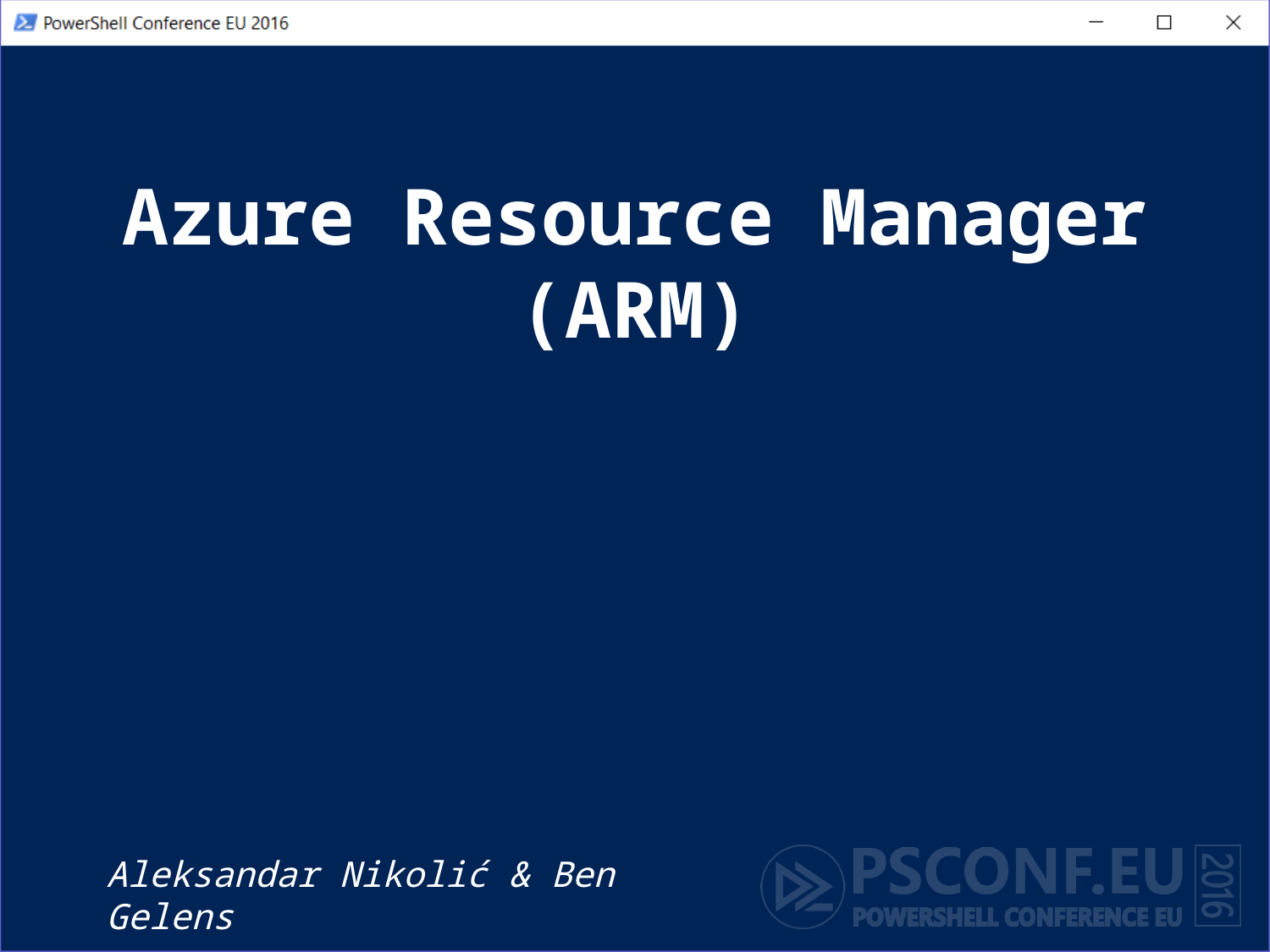

# Azure Resource Manager (ARM)

Aleksandar Nikolić & Ben Gelens